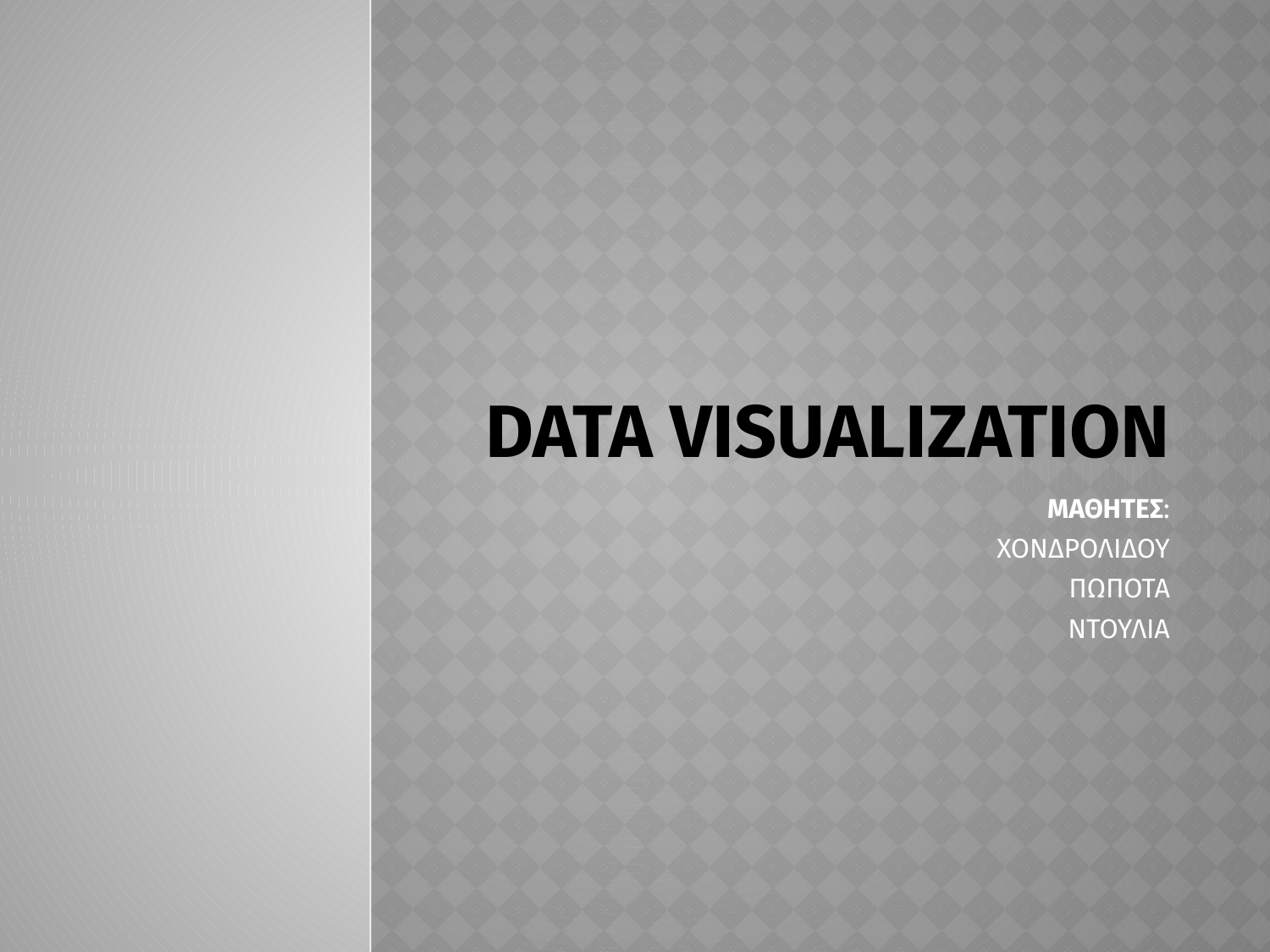

# Data visualization
ΜΑΘΗΤΕΣ:
ΧΟΝΔΡΟΛΙΔΟΥ
ΠΩΠΟΤΑ
ΝΤΟΥΛΙΑ